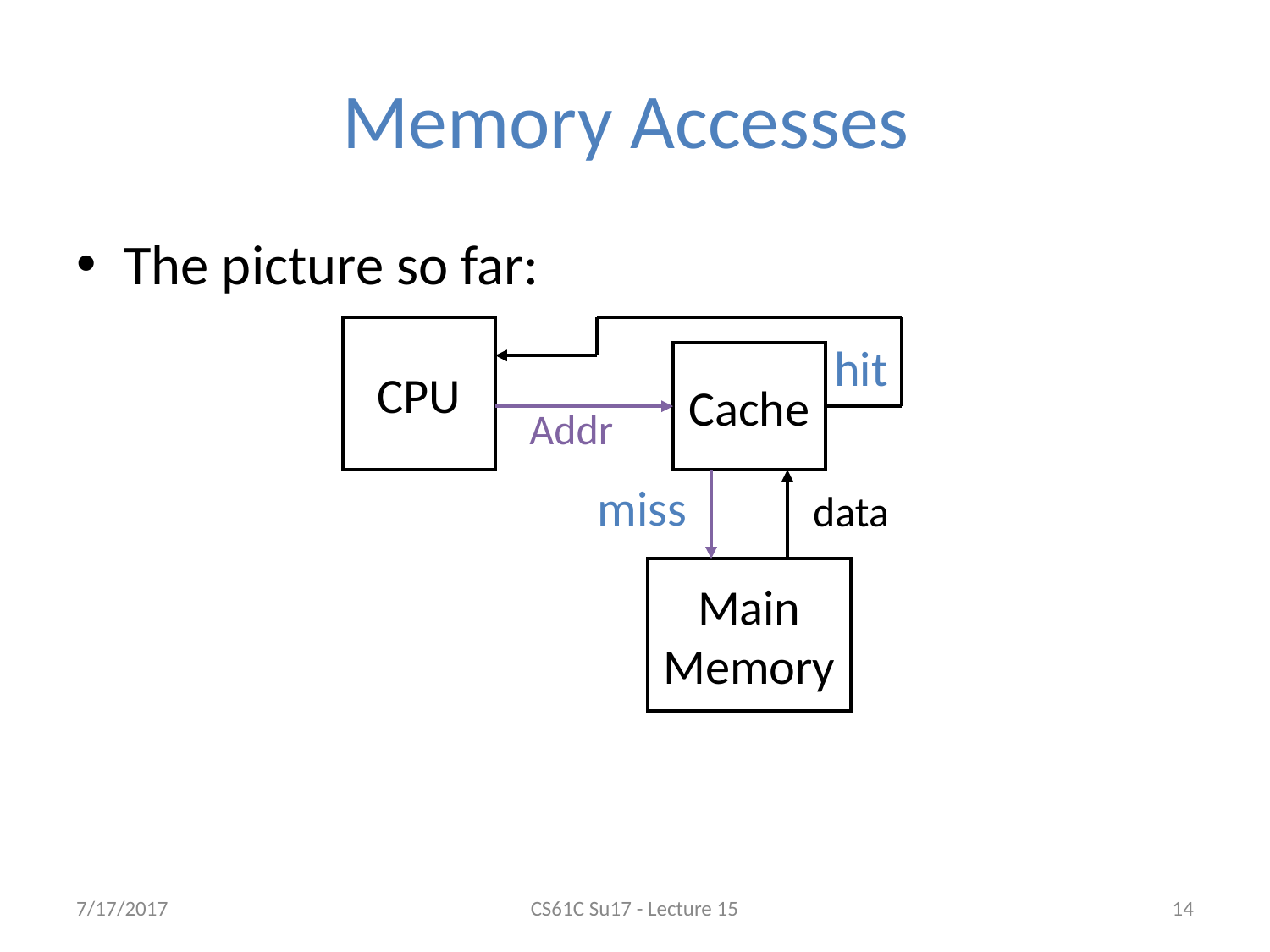

# Memory Accesses
The picture so far:

CPU
hit
Cache
Addr
miss
data
Main Memory
7/17/2017
CS61C Su17 - Lecture 15
14